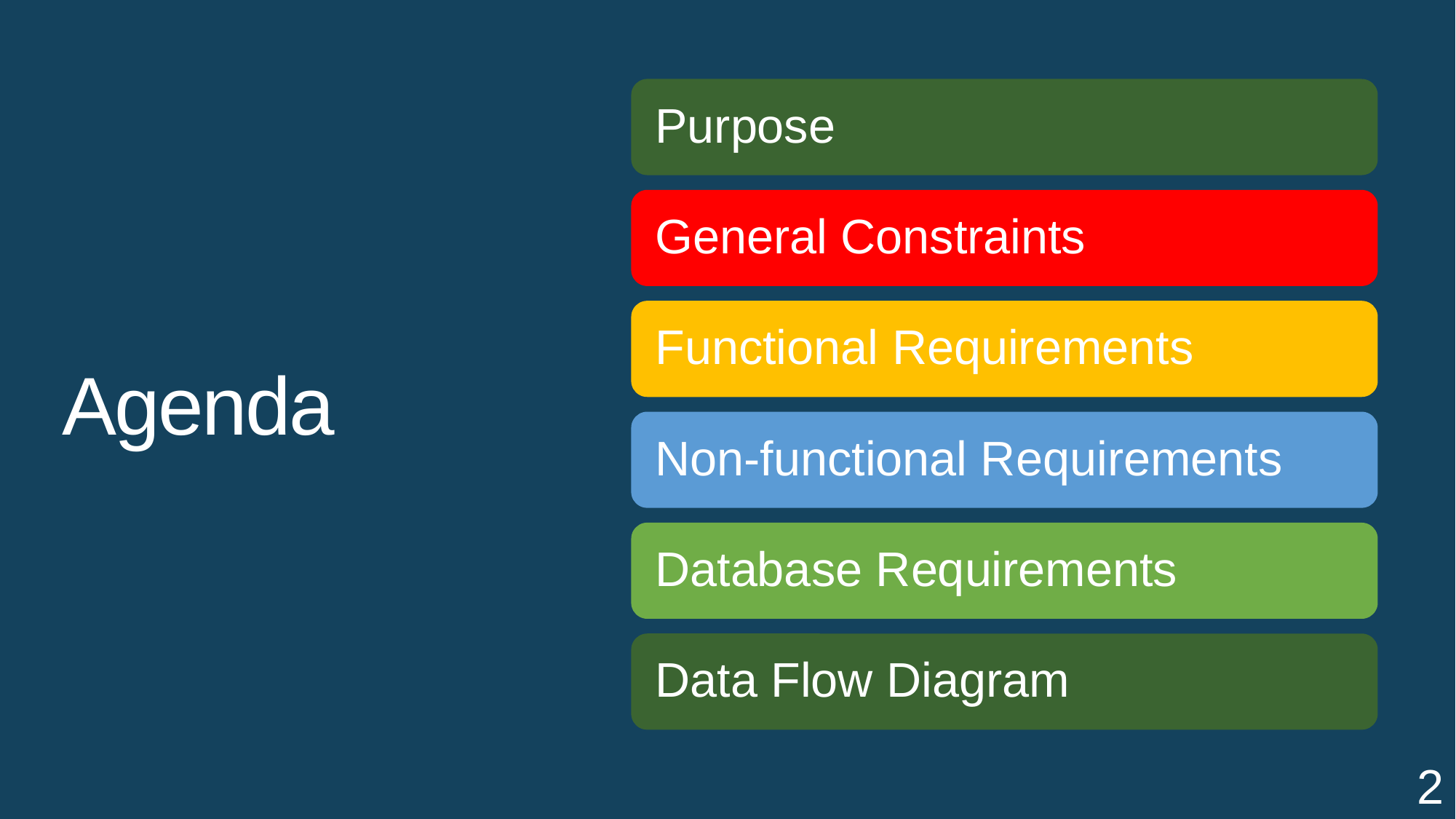

Purpose
General Constraints
Functional Requirements
Non-functional Requirements
Database Requirements
Data Flow Diagram
# Agenda
2